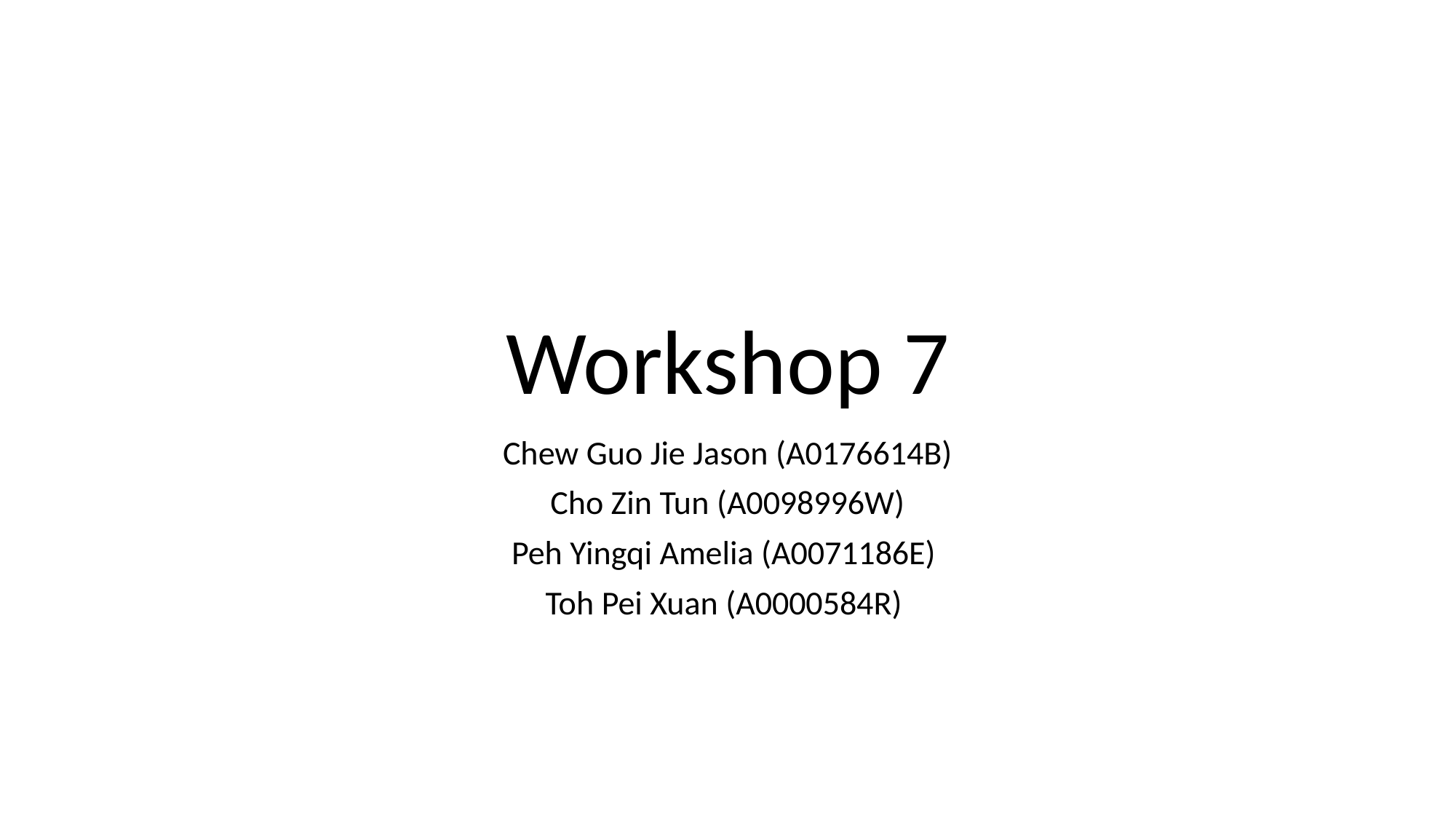

# Workshop 7
Chew Guo Jie Jason (A0176614B)
Cho Zin Tun (A0098996W)
Peh Yingqi Amelia (A0071186E)
Toh Pei Xuan (A0000584R)